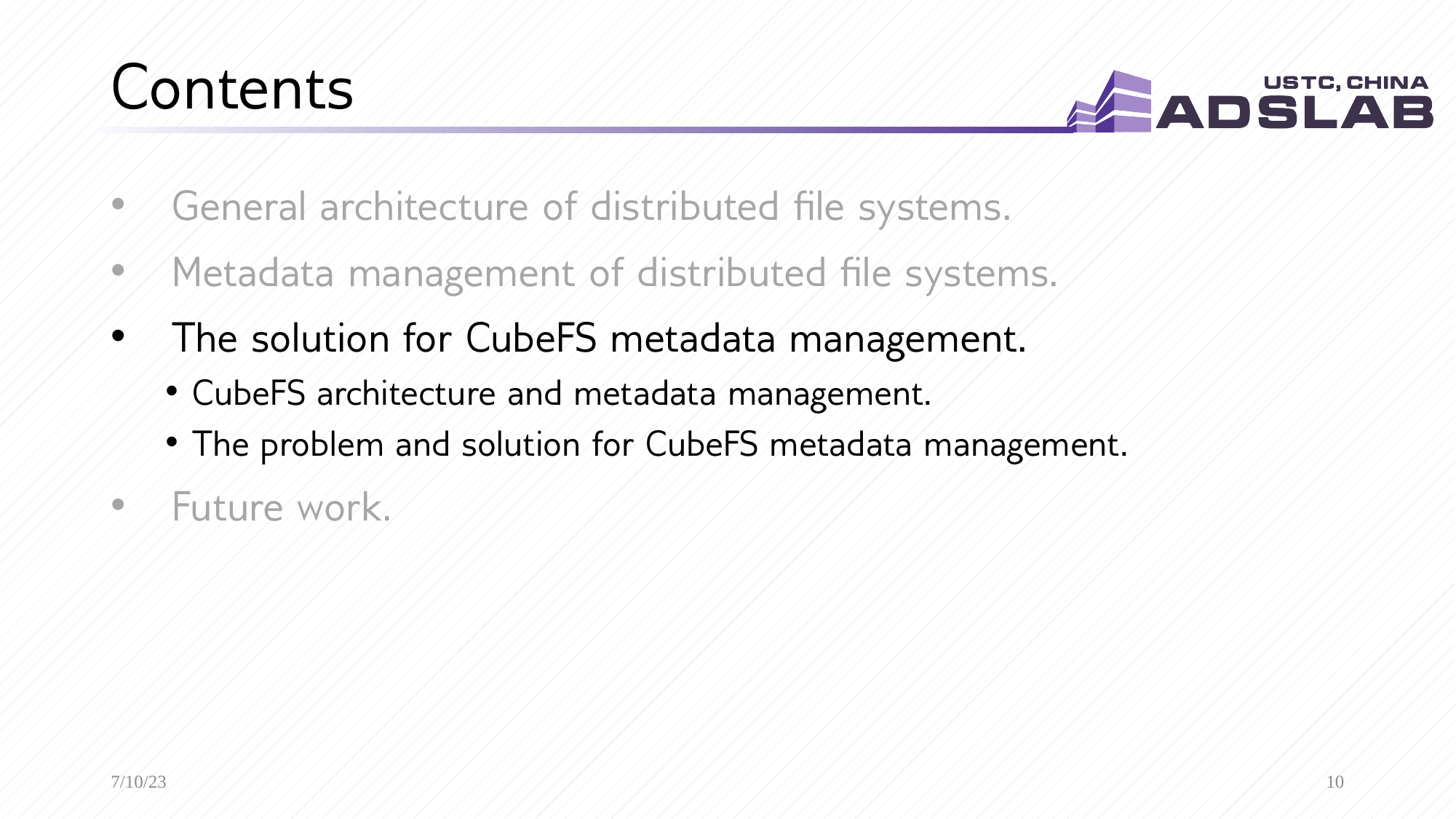

# Contents
General architecture of distributed file systems.
Metadata management of distributed file systems.
The solution for CubeFS metadata management.
CubeFS architecture and metadata management.
The problem and solution for CubeFS metadata management.
Future work.
7/10/23